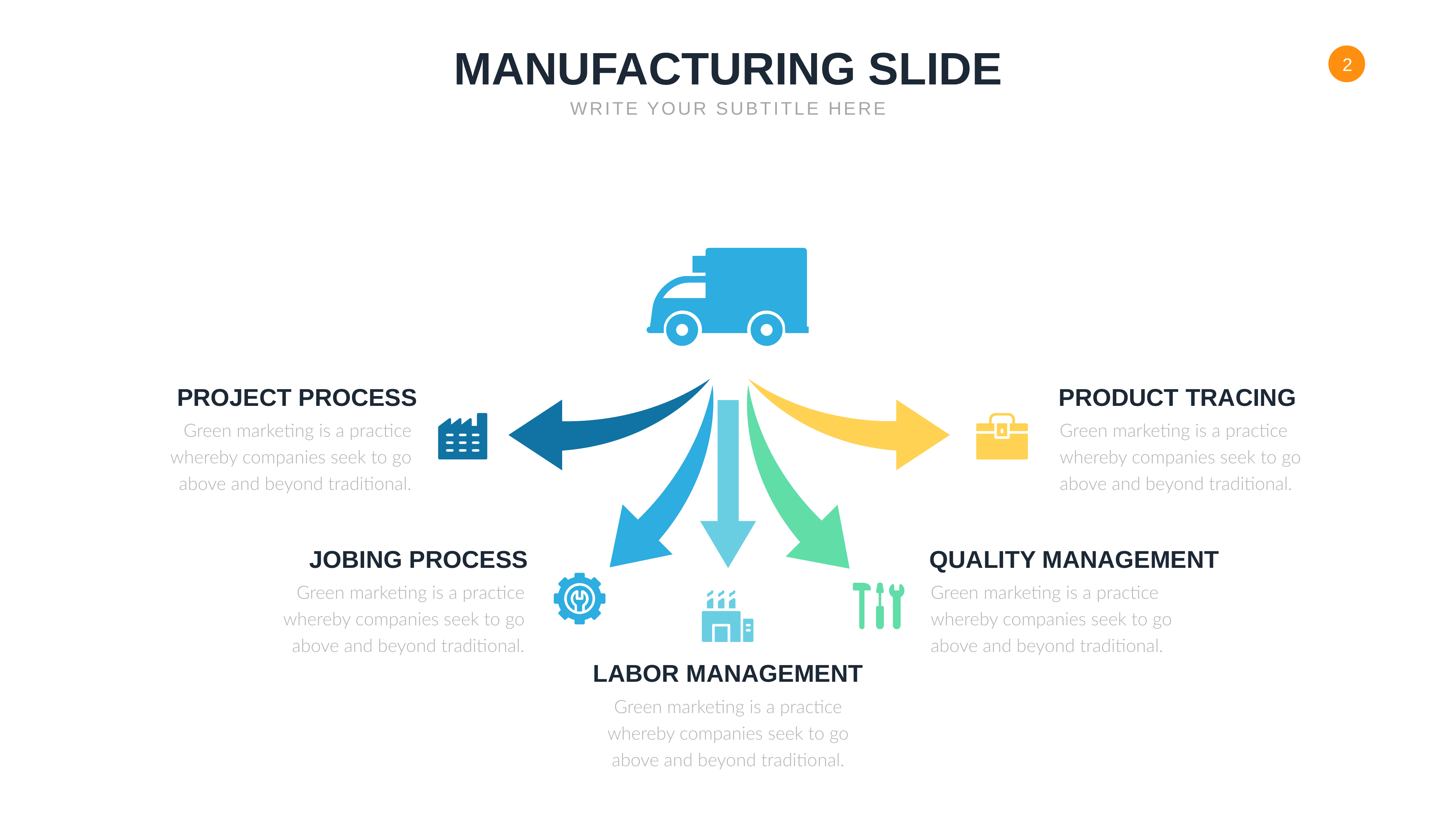

MANUFACTURING SLIDE
WRITE YOUR SUBTITLE HERE

PROJECT PROCESS

PRODUCT TRACING

Green marketing is a practice whereby companies seek to go above and beyond traditional.
Green marketing is a practice whereby companies seek to go above and beyond traditional.

JOBING PROCESS
QUALITY MANAGEMENT

Green marketing is a practice whereby companies seek to go above and beyond traditional.
Green marketing is a practice whereby companies seek to go above and beyond traditional.

LABOR MANAGEMENT
Green marketing is a practice whereby companies seek to go above and beyond traditional.